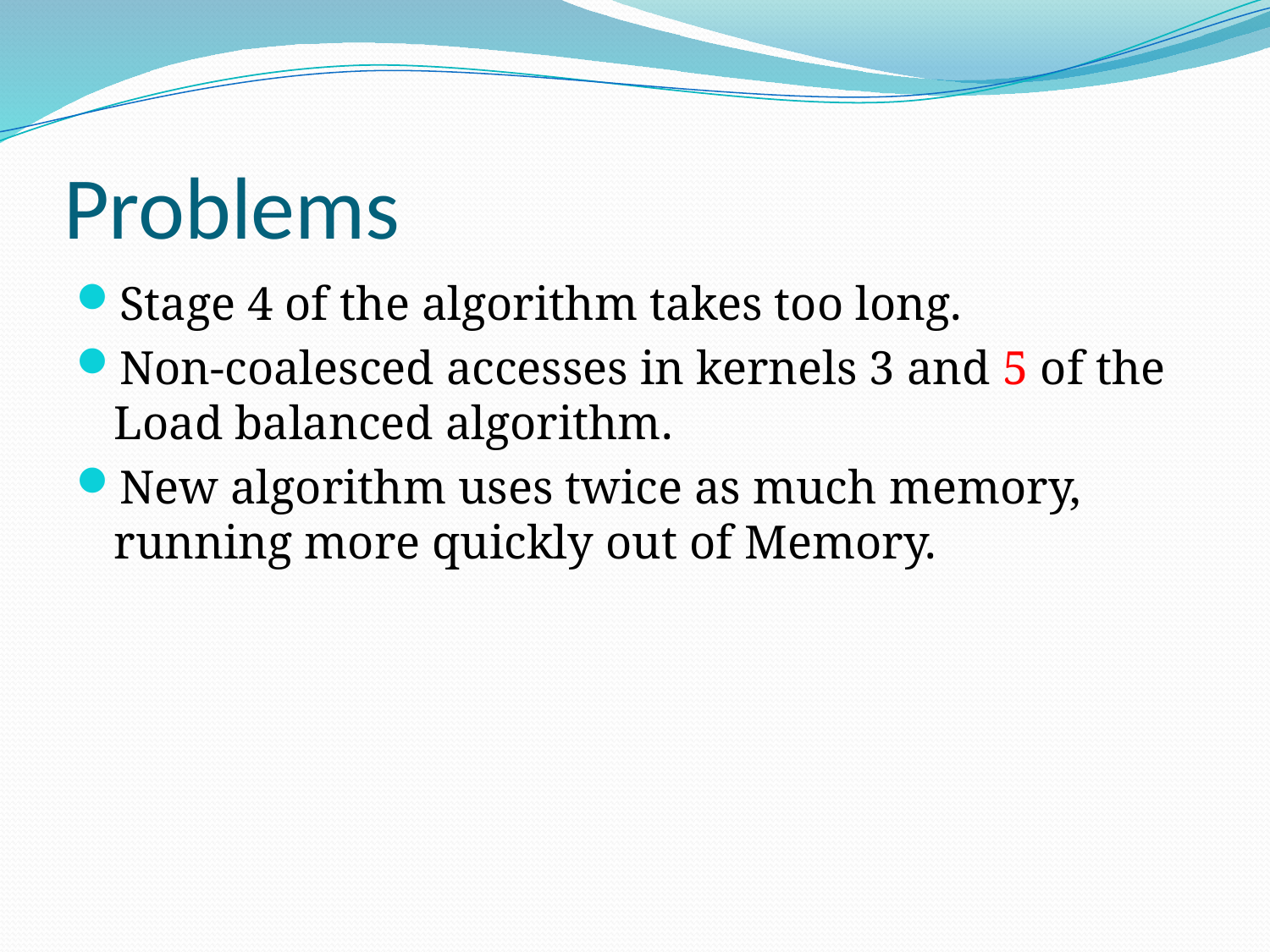

# Problems
Stage 4 of the algorithm takes too long.
Non-coalesced accesses in kernels 3 and 5 of the Load balanced algorithm.
New algorithm uses twice as much memory, running more quickly out of Memory.